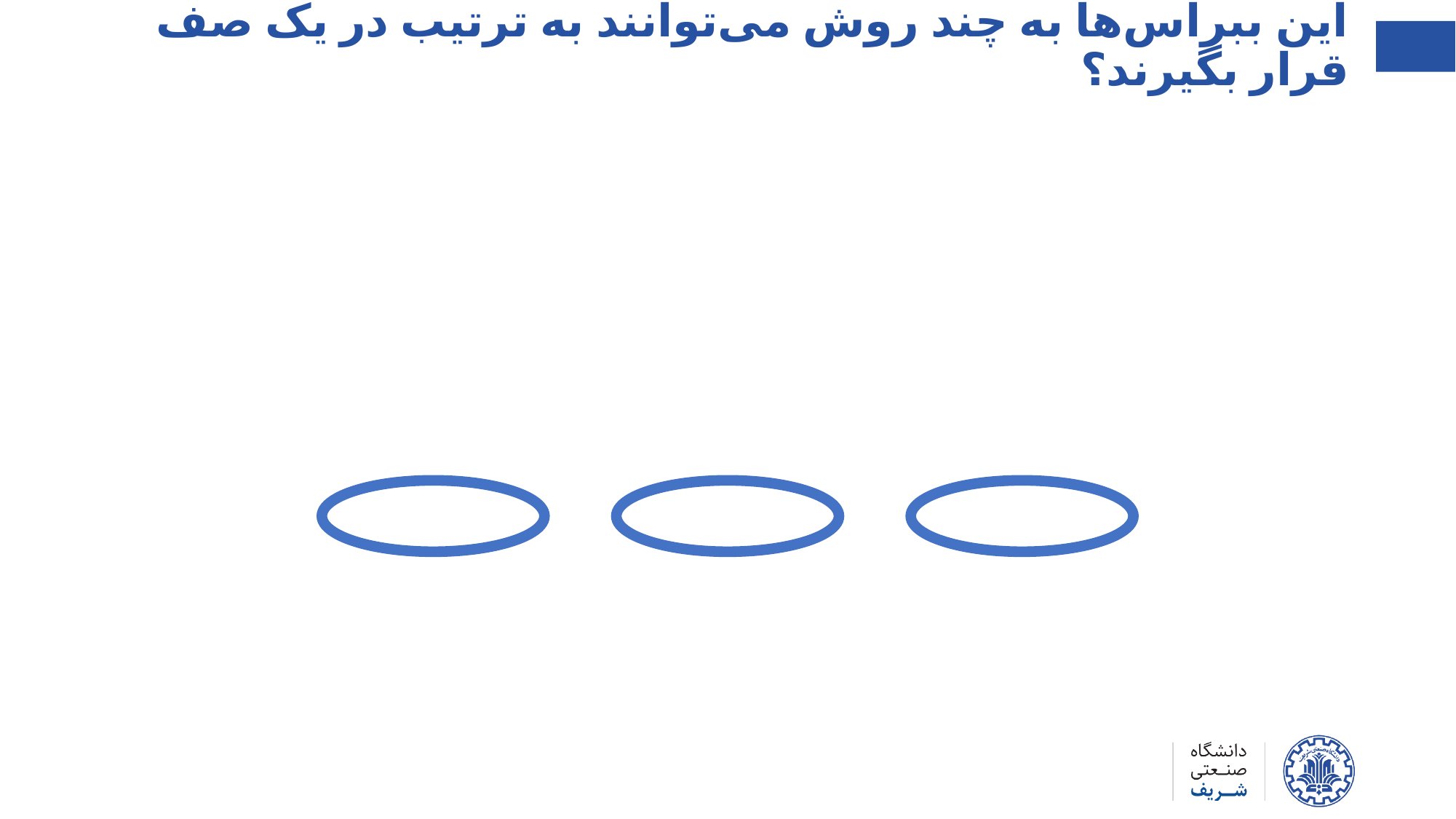

این ببراس‌ها به چند روش می‌توانند به ترتیب در یک صف قرار بگیرند؟